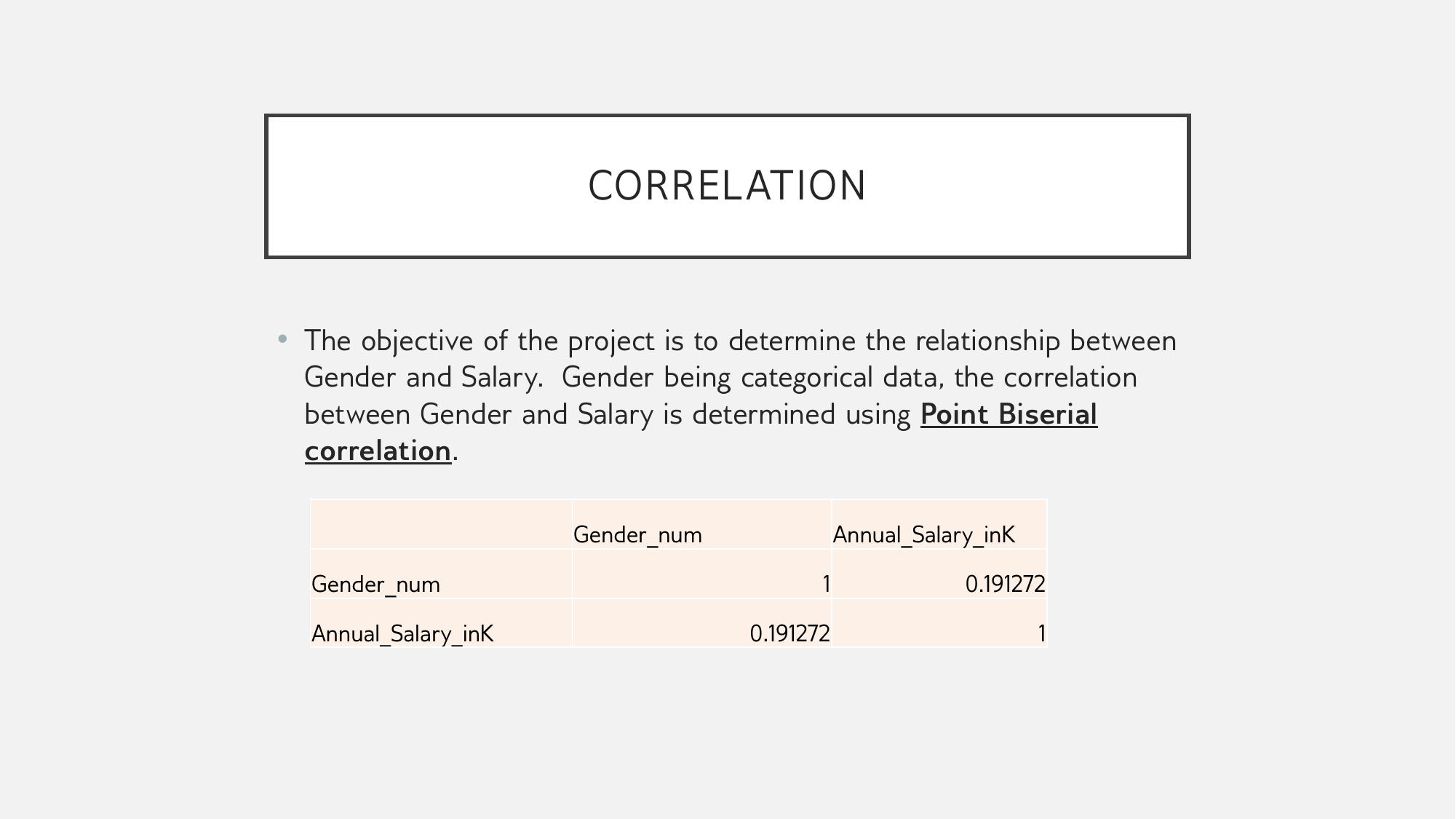

# Correlation
The objective of the project is to determine the relationship between Gender and Salary.  Gender being categorical data, the correlation between Gender and Salary is determined using Point Biserial correlation.

|  | Gender\_num | Annual\_Salary\_inK |
| --- | --- | --- |
| Gender\_num | 1 | 0.191272 |
| Annual\_Salary\_inK | 0.191272 | 1 |